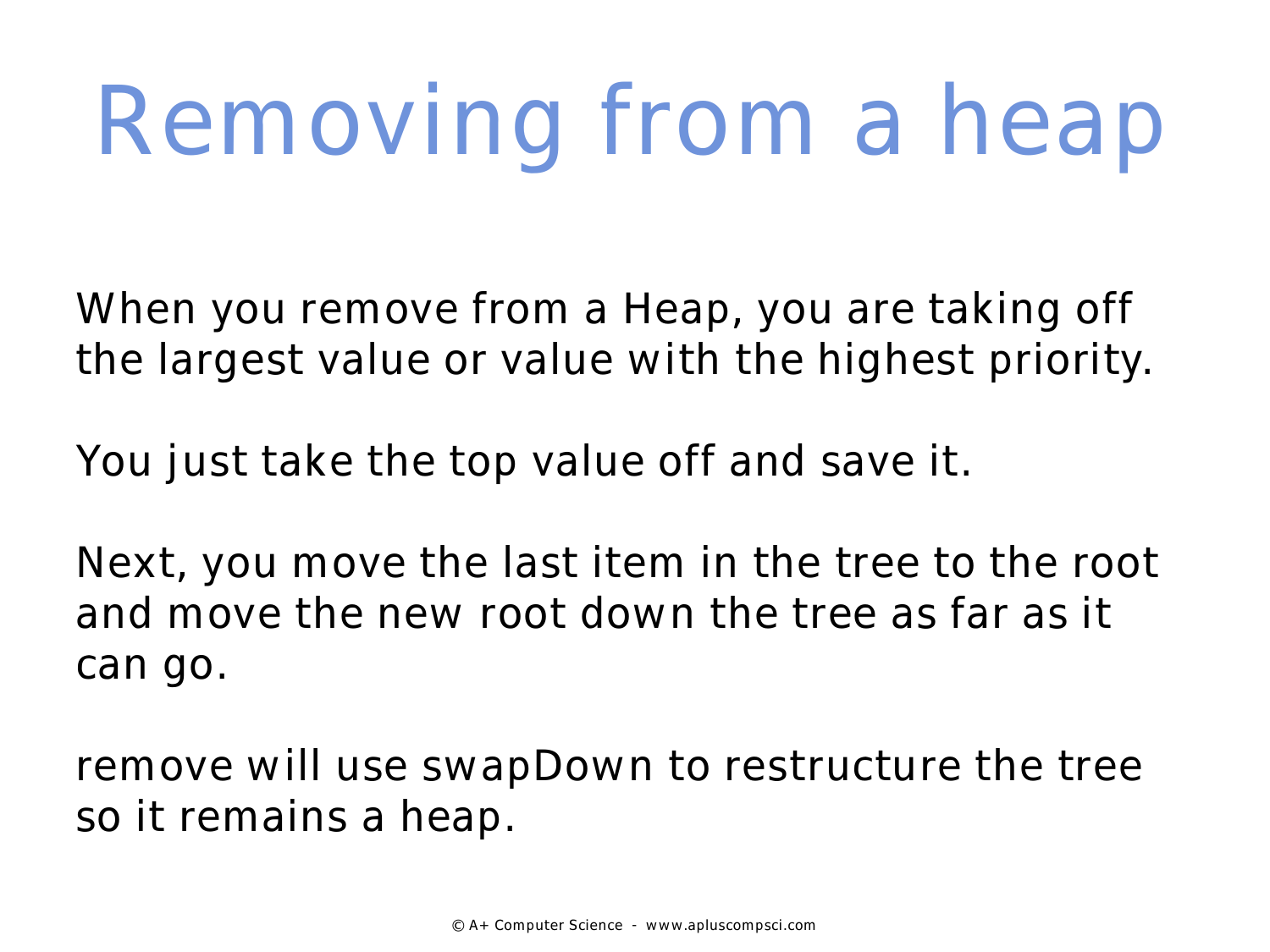

Removing from a heap
When you remove from a Heap, you are taking off
the largest value or value with the highest priority.

You just take the top value off and save it.
Next, you move the last item in the tree to the root
and move the new root down the tree as far as it
can go.

remove will use swapDown to restructure the tree
so it remains a heap.

© A+ Computer Science  -  www.apluscompsci.com